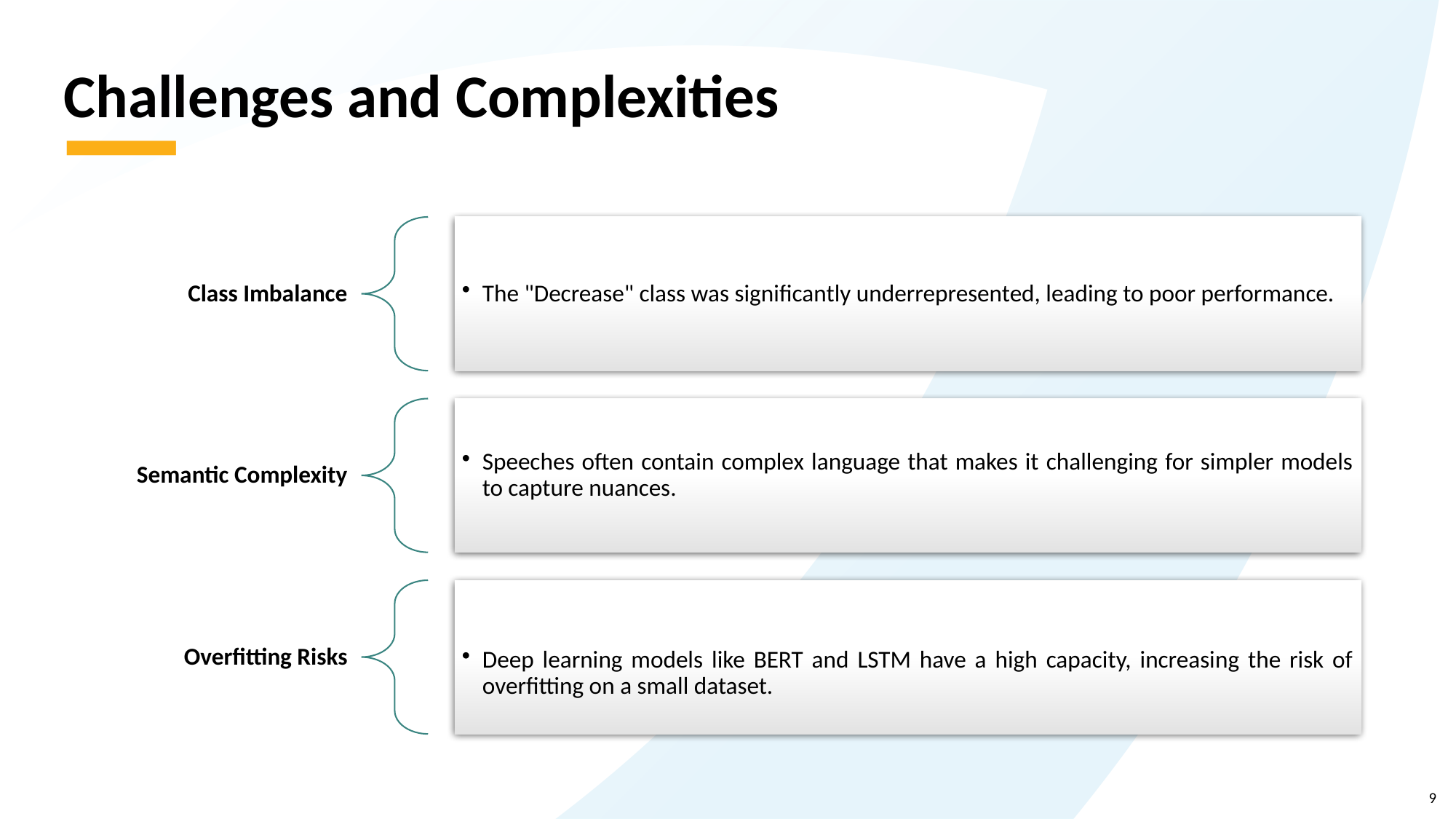

# Challenges and Complexities
Class Imbalance
The "Decrease" class was significantly underrepresented, leading to poor performance.
Semantic Complexity
Speeches often contain complex language that makes it challenging for simpler models to capture nuances.
Overfitting Risks

Deep learning models like BERT and LSTM have a high capacity, increasing the risk of overfitting on a small dataset.